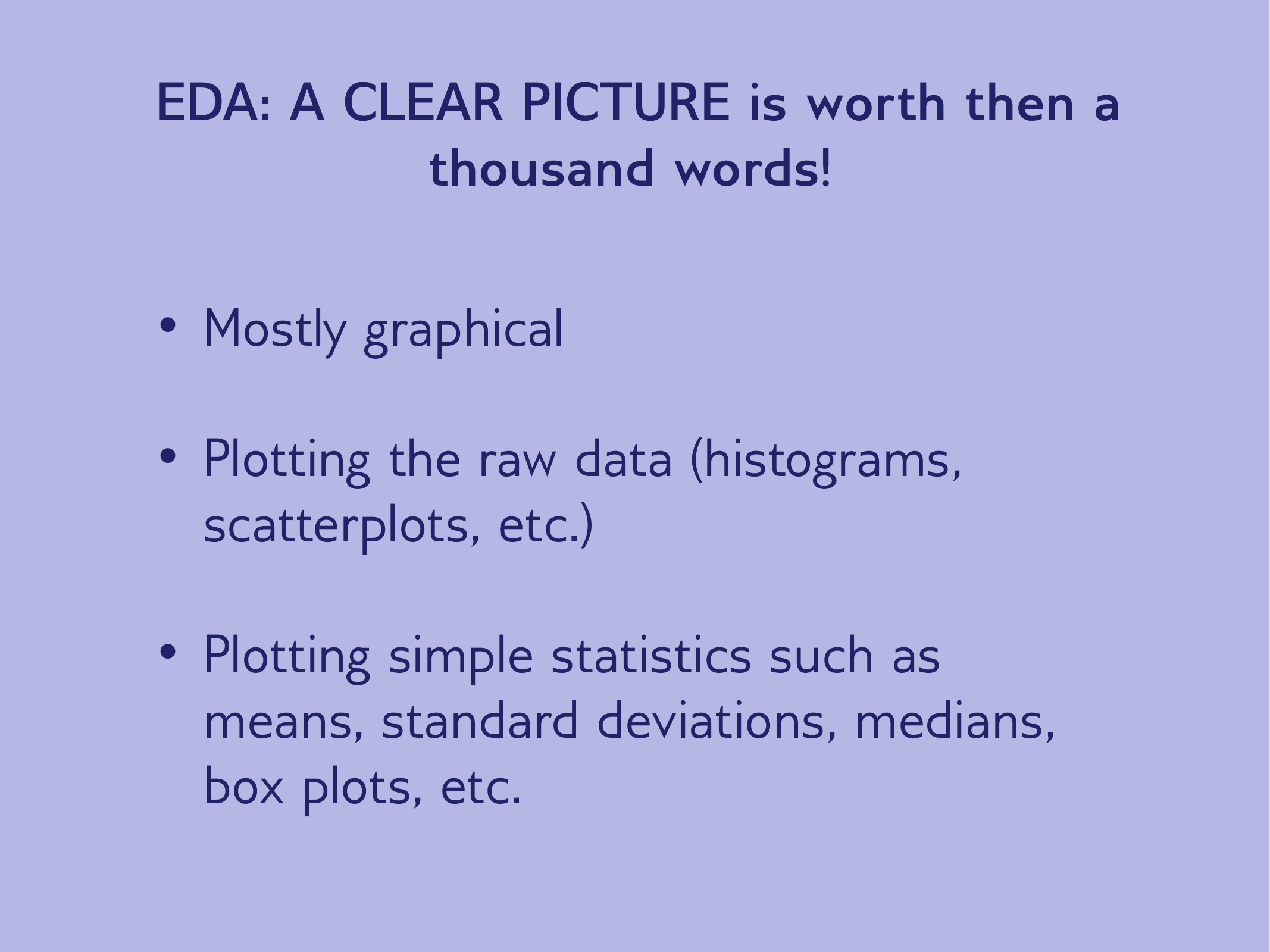

# EDA: A CLEAR PICTURE is worth then a thousand words!
Mostly graphical
Plotting the raw data (histograms, scatterplots, etc.)
Plotting simple statistics such as means, standard deviations, medians, box plots, etc.